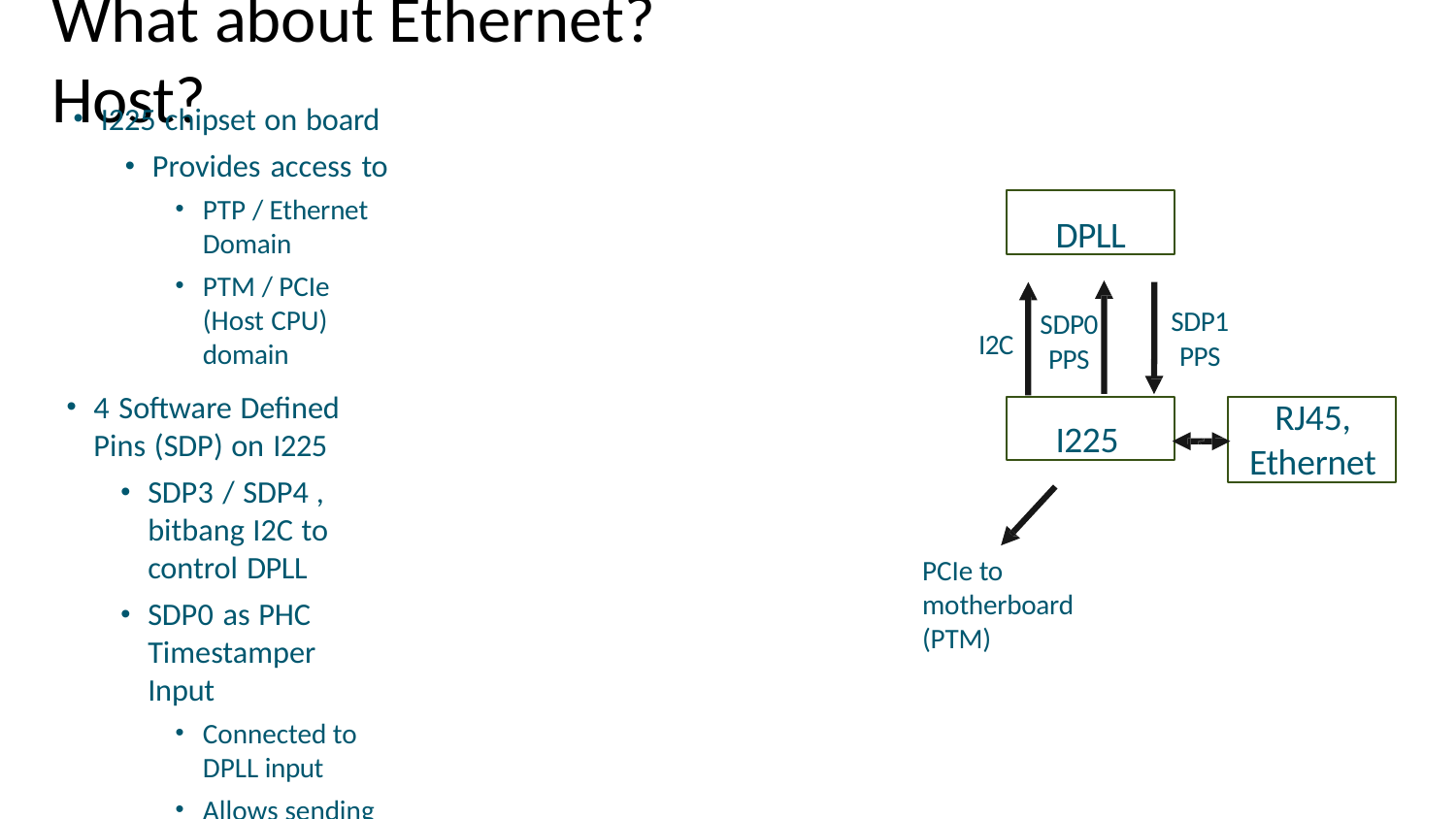

# What about Ethernet? Host?
I225 chipset on board
Provides access to
PTP / Ethernet Domain
PTM / PCIe (Host CPU) domain
4 Software Defined Pins (SDP) on I225
SDP3 / SDP4 , bitbang I2C to control DPLL
SDP0 as PHC Timestamper Input
Connected to DPLL input
Allows sending 1PPS to DPLL domain as reference
SDP1 as PHC Output
Connected to DPLL output
Allows receiving 1PPS from DPLL domain as reference
Can bridge between DPLL over Fiber either to/from PCIe & 	PTP!
DPLL

SDP1 PPS
SDP0 PPS
I2C
I225
RJ45,
Ethernet

PCIe to motherboard (PTM)